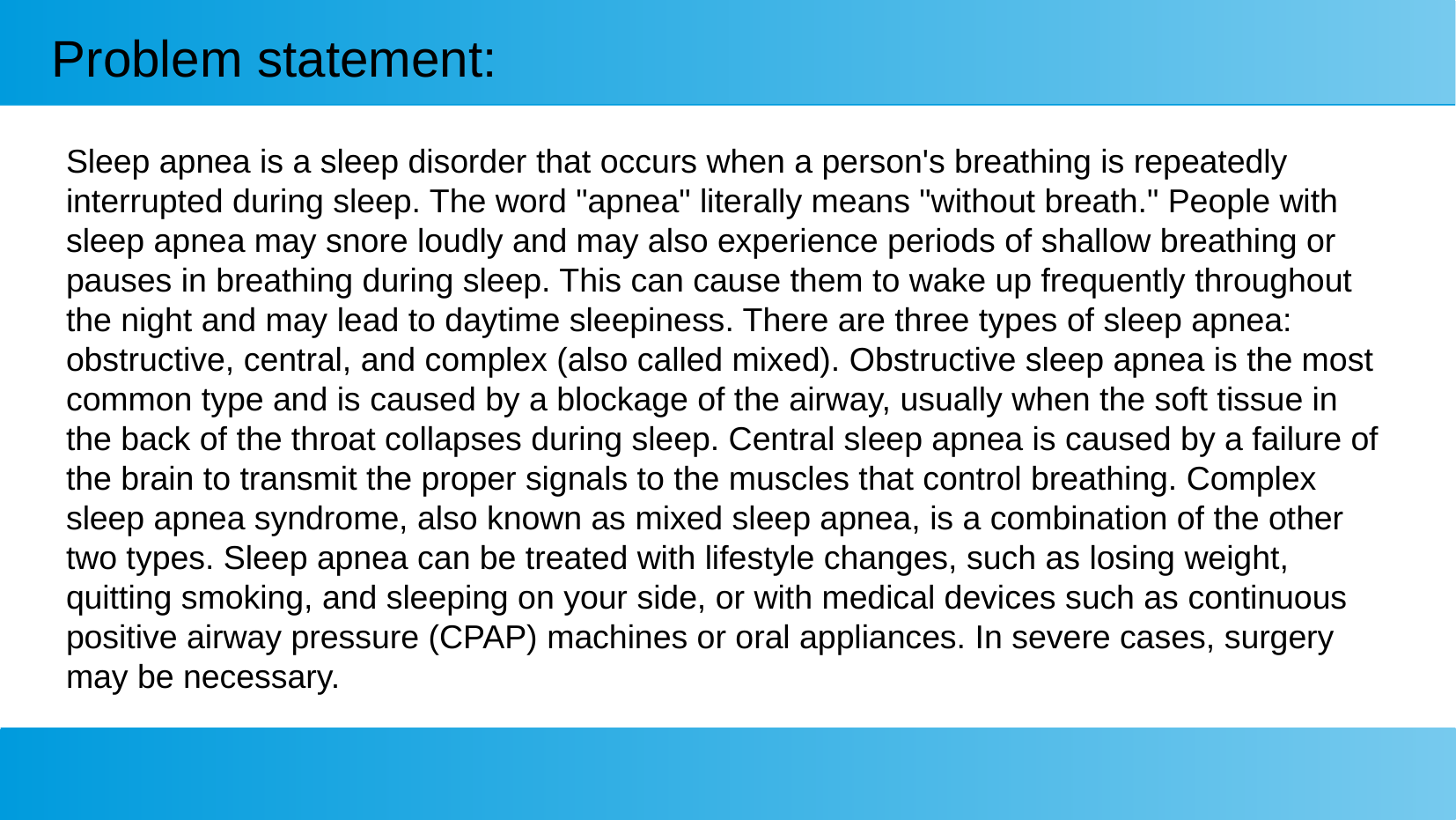

# Problem statement:

Sleep apnea is a sleep disorder that occurs when a person's breathing is repeatedly interrupted during sleep. The word "apnea" literally means "without breath." People with sleep apnea may snore loudly and may also experience periods of shallow breathing or pauses in breathing during sleep. This can cause them to wake up frequently throughout the night and may lead to daytime sleepiness. There are three types of sleep apnea: obstructive, central, and complex (also called mixed). Obstructive sleep apnea is the most common type and is caused by a blockage of the airway, usually when the soft tissue in the back of the throat collapses during sleep. Central sleep apnea is caused by a failure of the brain to transmit the proper signals to the muscles that control breathing. Complex sleep apnea syndrome, also known as mixed sleep apnea, is a combination of the other two types. Sleep apnea can be treated with lifestyle changes, such as losing weight, quitting smoking, and sleeping on your side, or with medical devices such as continuous positive airway pressure (CPAP) machines or oral appliances. In severe cases, surgery may be necessary.